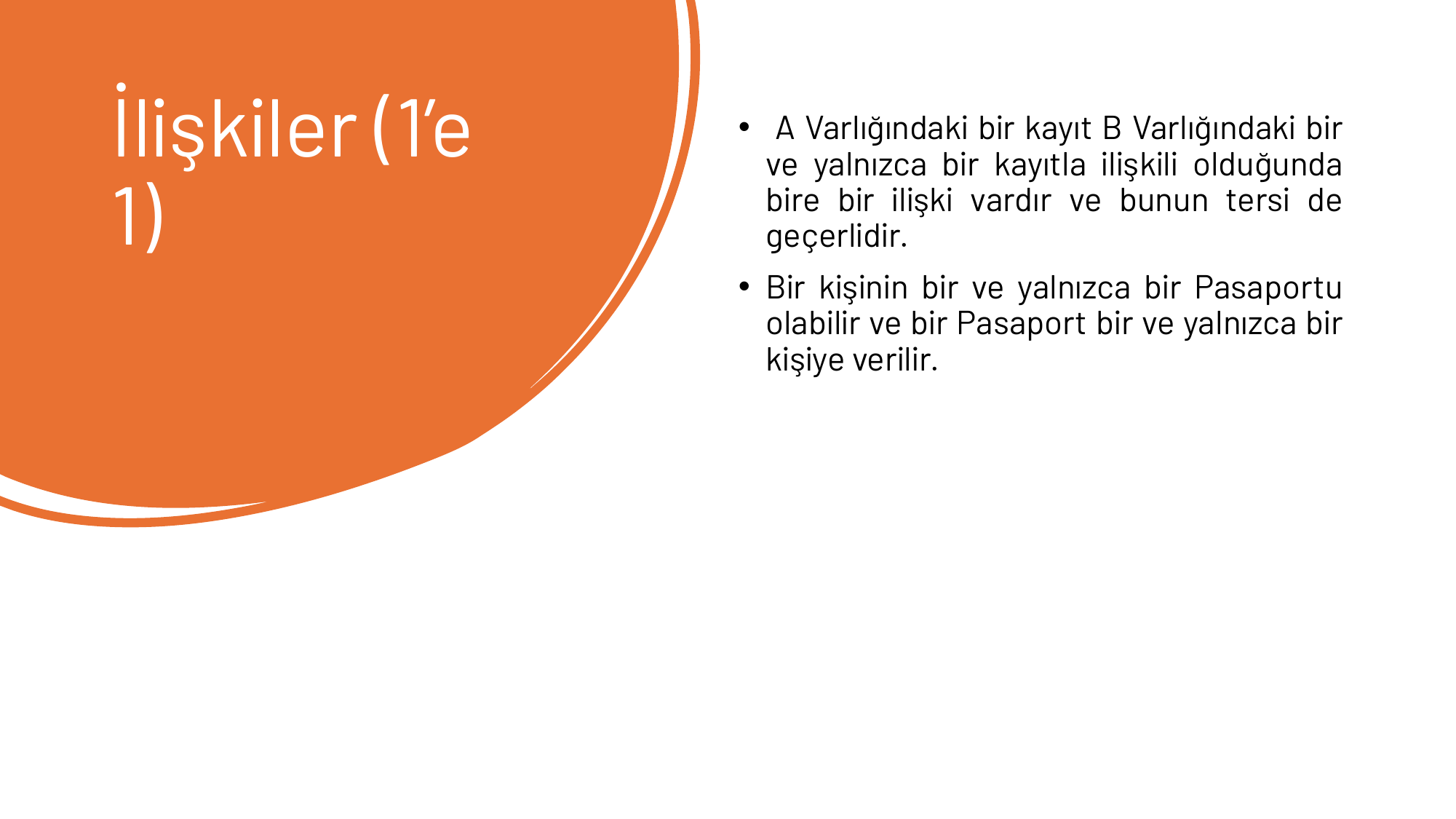

# İlişkiler (1’e 1)
 A Varlığındaki bir kayıt B Varlığındaki bir ve yalnızca bir kayıtla ilişkili olduğunda bire bir ilişki vardır ve bunun tersi de geçerlidir.
Bir kişinin bir ve yalnızca bir Pasaportu olabilir ve bir Pasaport bir ve yalnızca bir kişiye verilir.